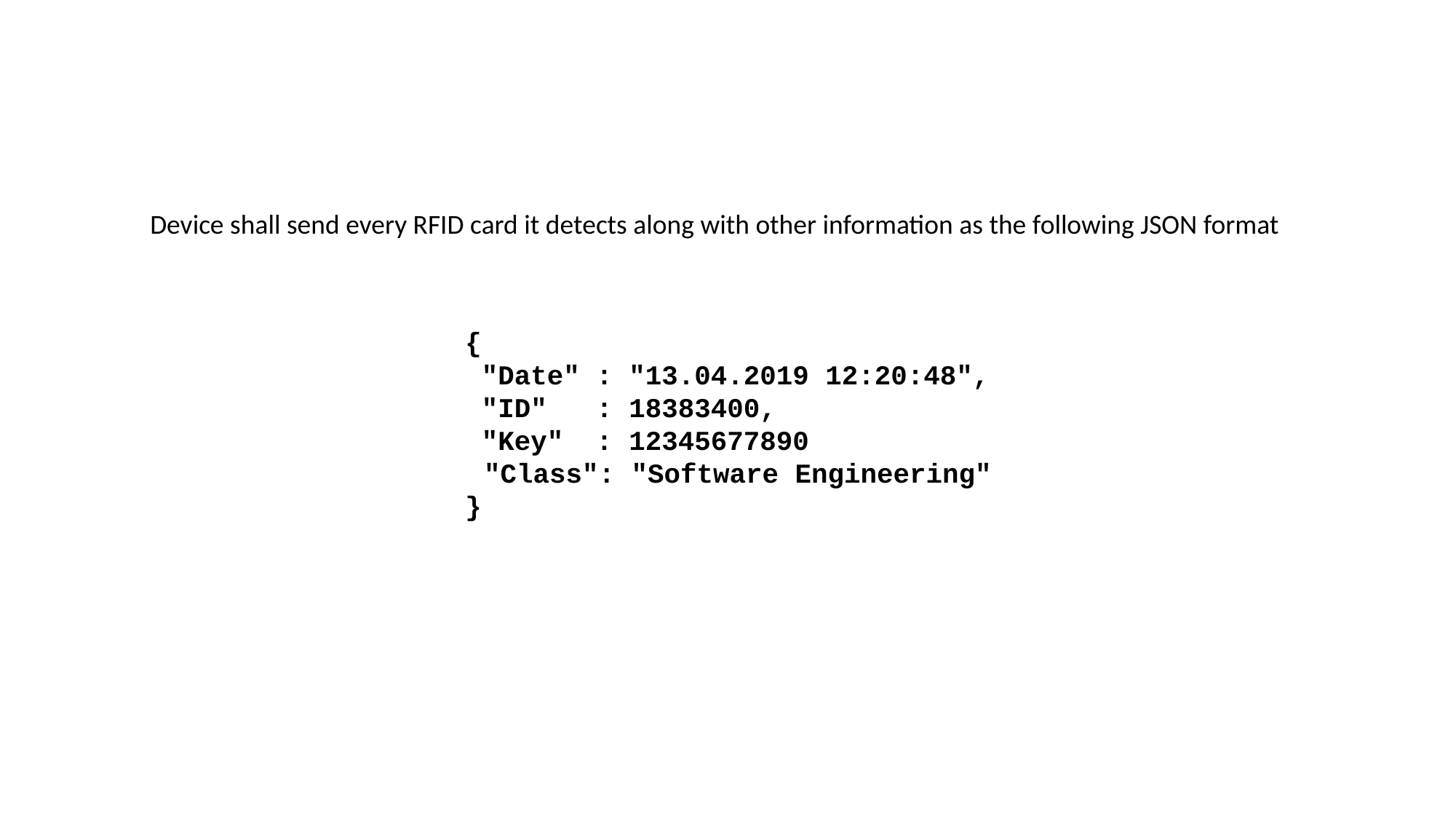

Device shall send every RFID card it detects along with other information as the following JSON format

{​
 "Date" : "13.04.2019 12:20:48",​
 "ID"   : 18383400,​
 "Key"  : 12345677890​
   "Class": "Software Engineering"
}